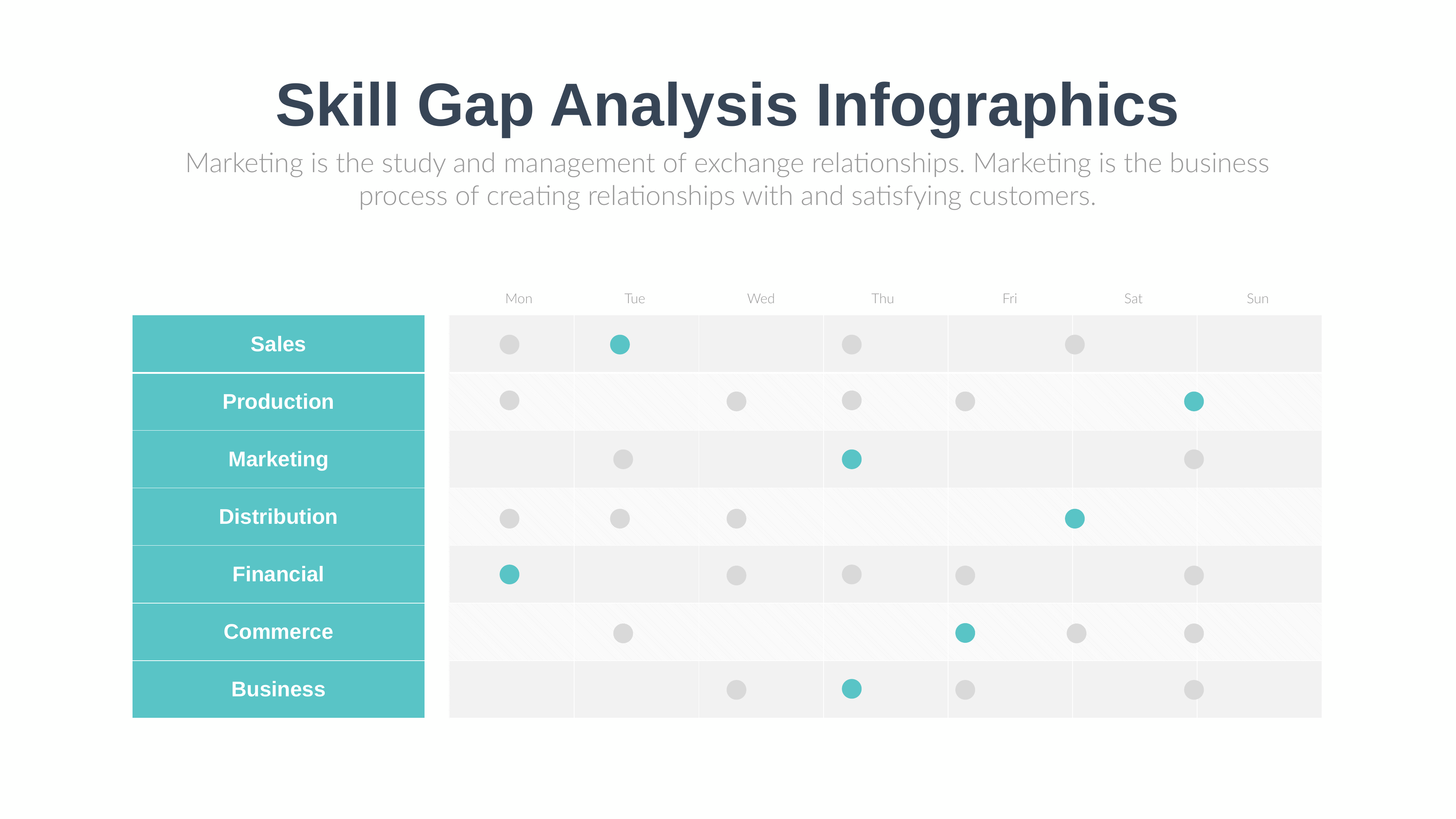

Skill Gap Analysis Infographics
Marketing is the study and management of exchange relationships. Marketing is the business process of creating relationships with and satisfying customers.
Mon
Tue
Wed
Thu
Fri
Sat
Sun
| Sales |
| --- |
| Production |
| Marketing |
| Distribution |
| Financial |
| Commerce |
| Business |

|  |  |  |  |  |  |  |
| --- | --- | --- | --- | --- | --- | --- |
|  |  |  |  |  |  |  |
|  |  |  |  |  |  |  |
|  |  |  |  |  |  |  |
|  |  |  |  |  |  |  |
|  |  |  |  |  |  |  |
|  |  |  |  |  |  |  |